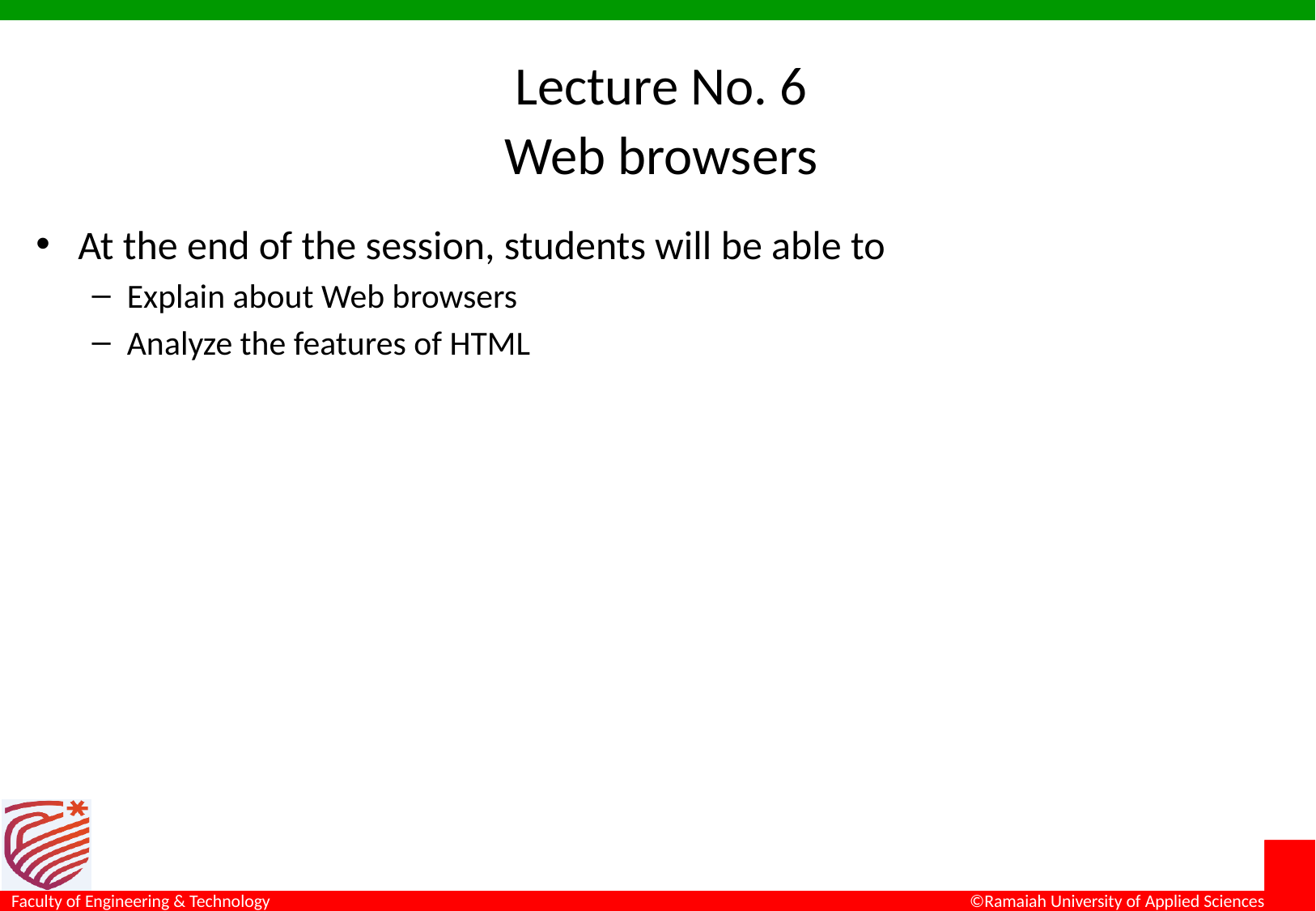

# Lecture No. 6 Web browsers
At the end of the session, students will be able to
Explain about Web browsers
Analyze the features of HTML